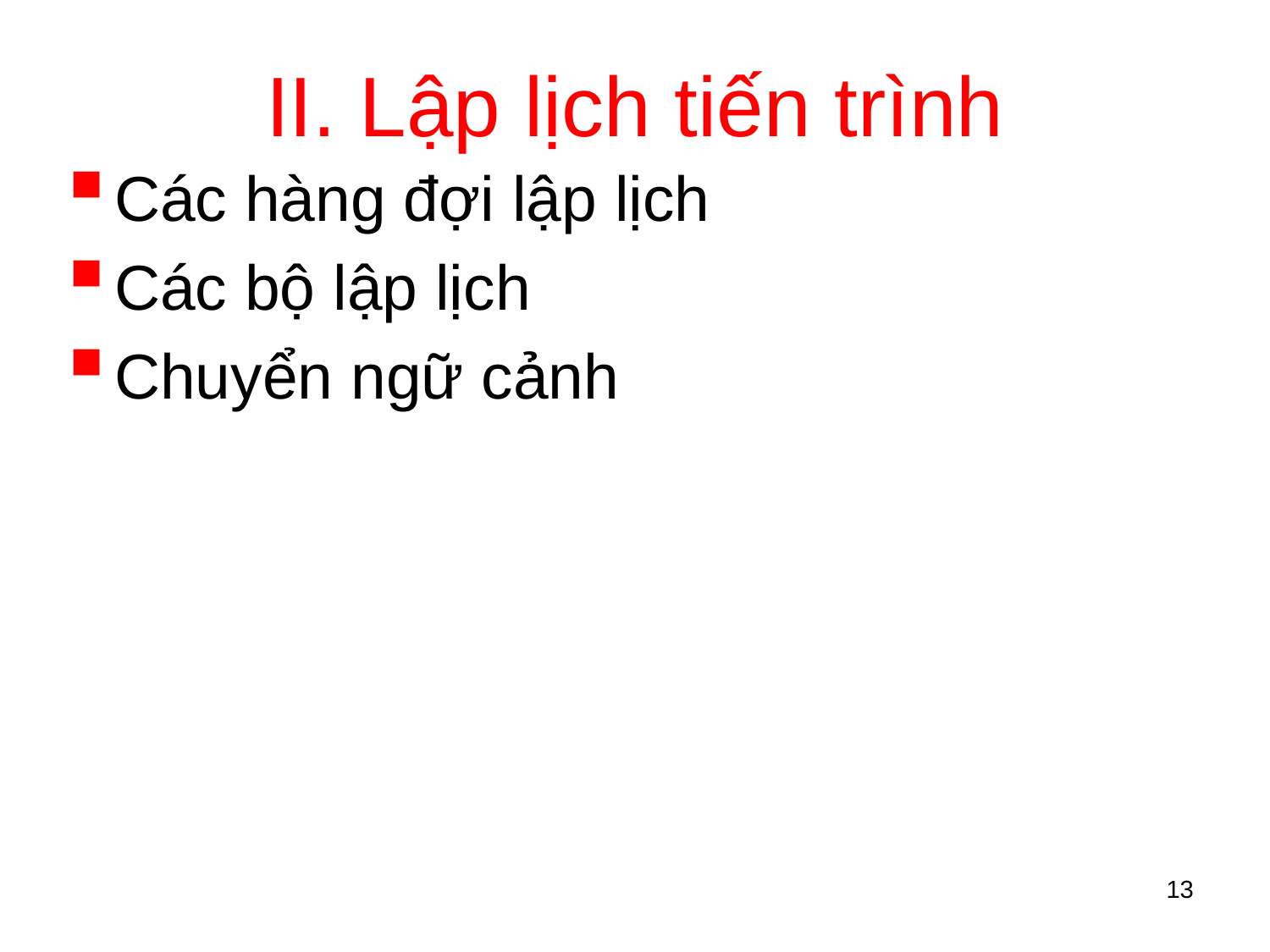

# II. Lập lịch tiến trình
Các hàng đợi lập lịch
Các bộ lập lịch
Chuyển ngữ cảnh

13